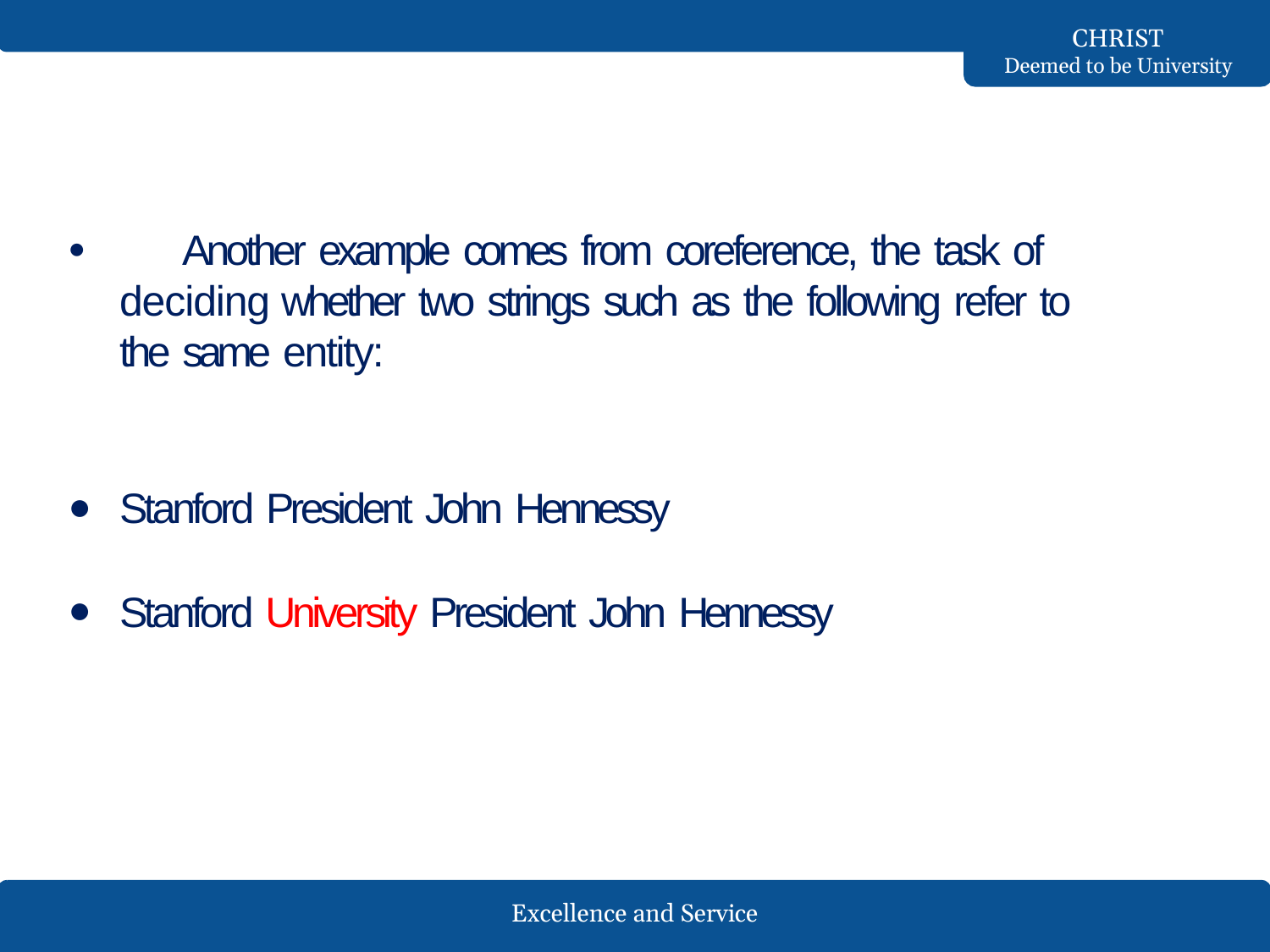

CHRIST
Deemed to be University
	Another example comes from coreference, the task of deciding whether two strings such as the following refer to the same entity:

Stanford President John Hennessy

Stanford University President John Hennessy
Excellence and Service